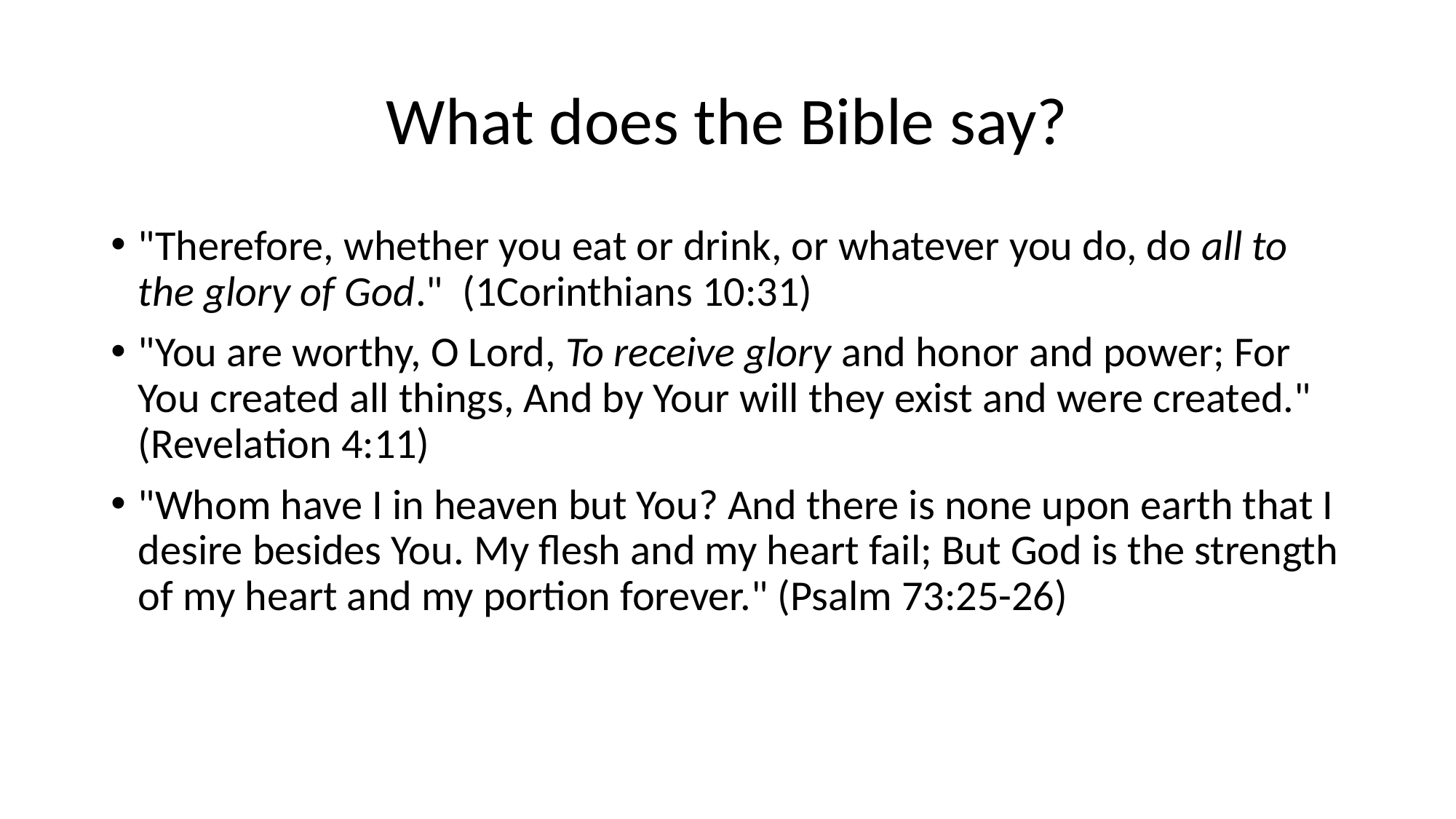

# What does the Bible say?
"Therefore, whether you eat or drink, or whatever you do, do all to the glory of God."  (1Corinthians 10:31)
"You are worthy, O Lord, To receive glory and honor and power; For You created all things, And by Your will they exist and were created." (Revelation 4:11)
"Whom have I in heaven but You? And there is none upon earth that I desire besides You. My flesh and my heart fail; But God is the strength of my heart and my portion forever." (Psalm 73:25-26)